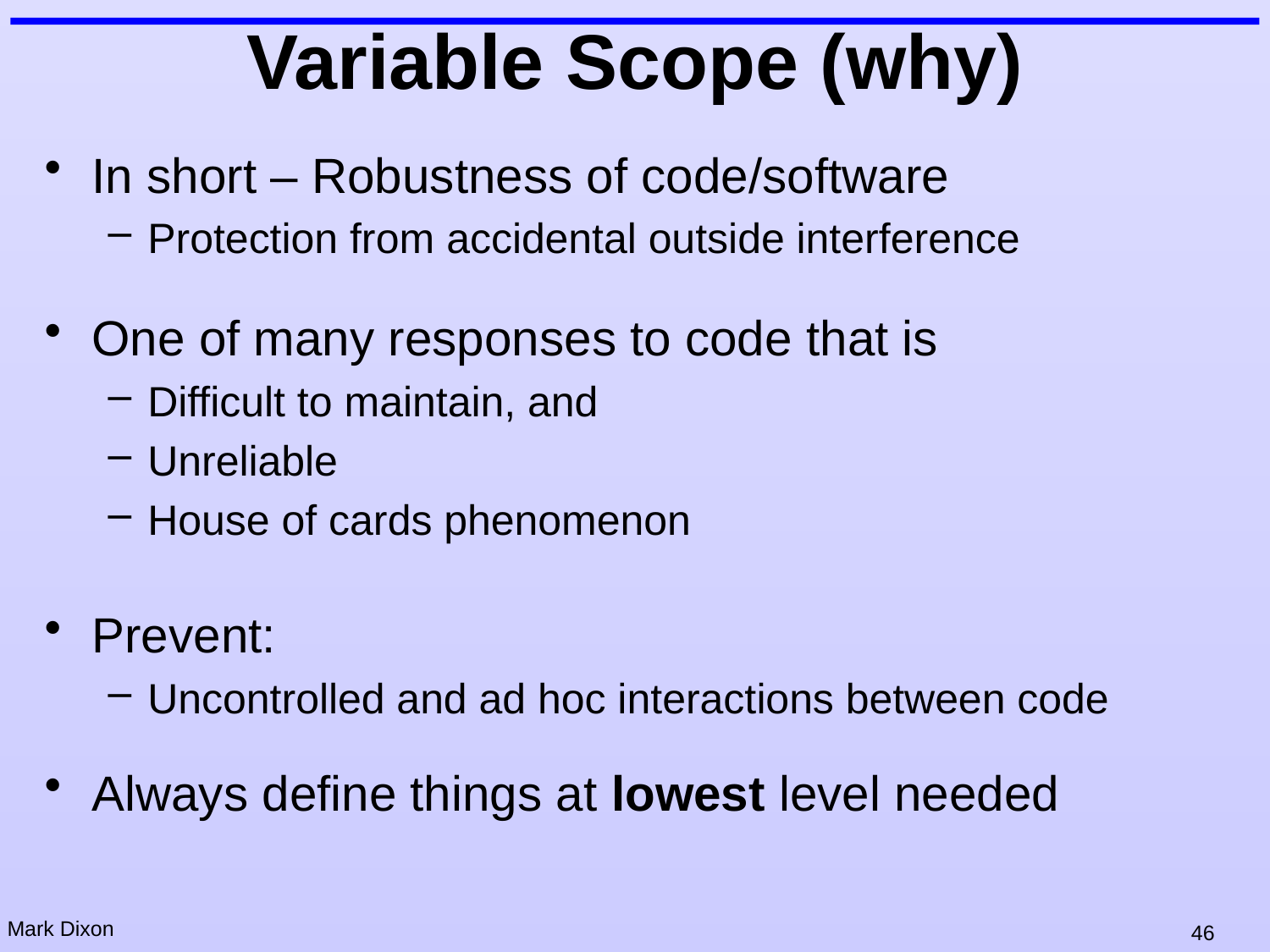

# Variable Scope (why)
In short – Robustness of code/software
Protection from accidental outside interference

One of many responses to code that is
Difficult to maintain, and
Unreliable
House of cards phenomenon

Prevent:
Uncontrolled and ad hoc interactions between code

Always define things at lowest level needed